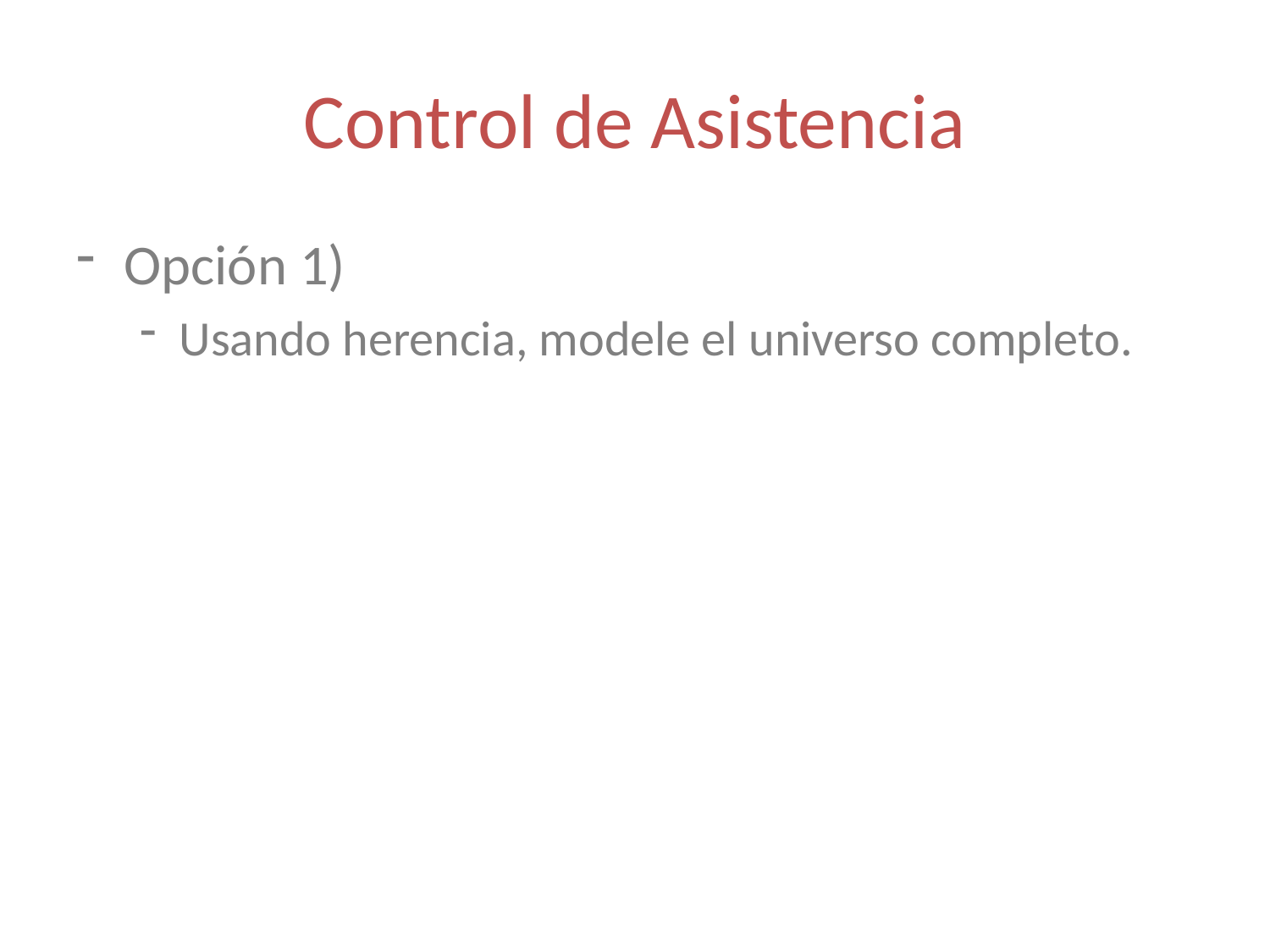

# Control de Asistencia
Opción 1)
Usando herencia, modele el universo completo.